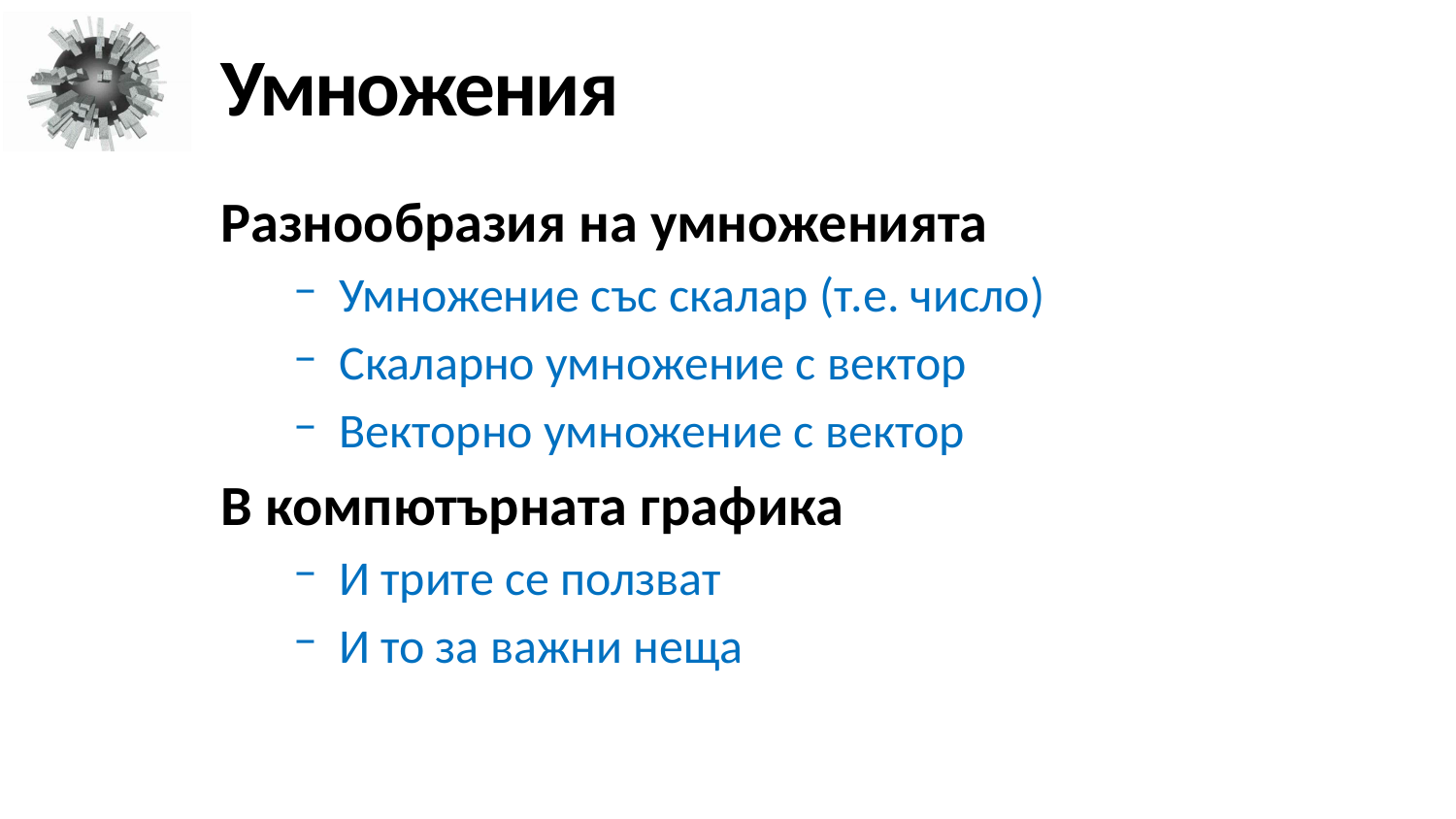

# Умножения
Разнообразия на умноженията
Умножение със скалар (т.е. число)
Скаларно умножение с вектор
Векторно умножение с вектор
В компютърната графика
И трите се ползват
И то за важни неща